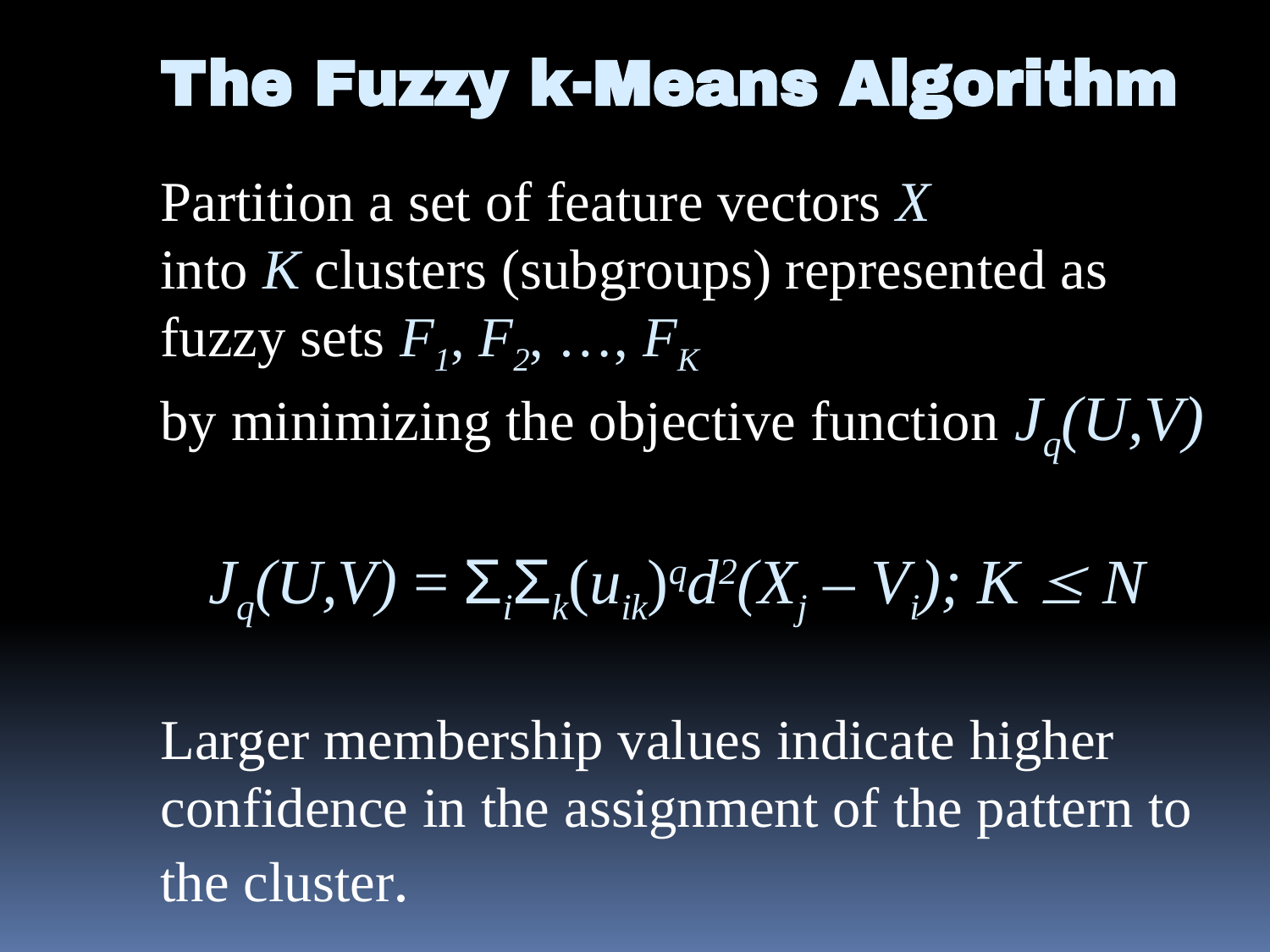

The Fuzzy k-Means Algorithm
Partition a set of feature vectors X
into K clusters (subgroups) represented as fuzzy sets F1, F2, …, FK
by minimizing the objective function Jq(U,V)

   Jq(U,V) = ΣiΣk(uik)qd2(Xj – Vi); K ≤ N

Larger membership values indicate higher confidence in the assignment of the pattern to the cluster.